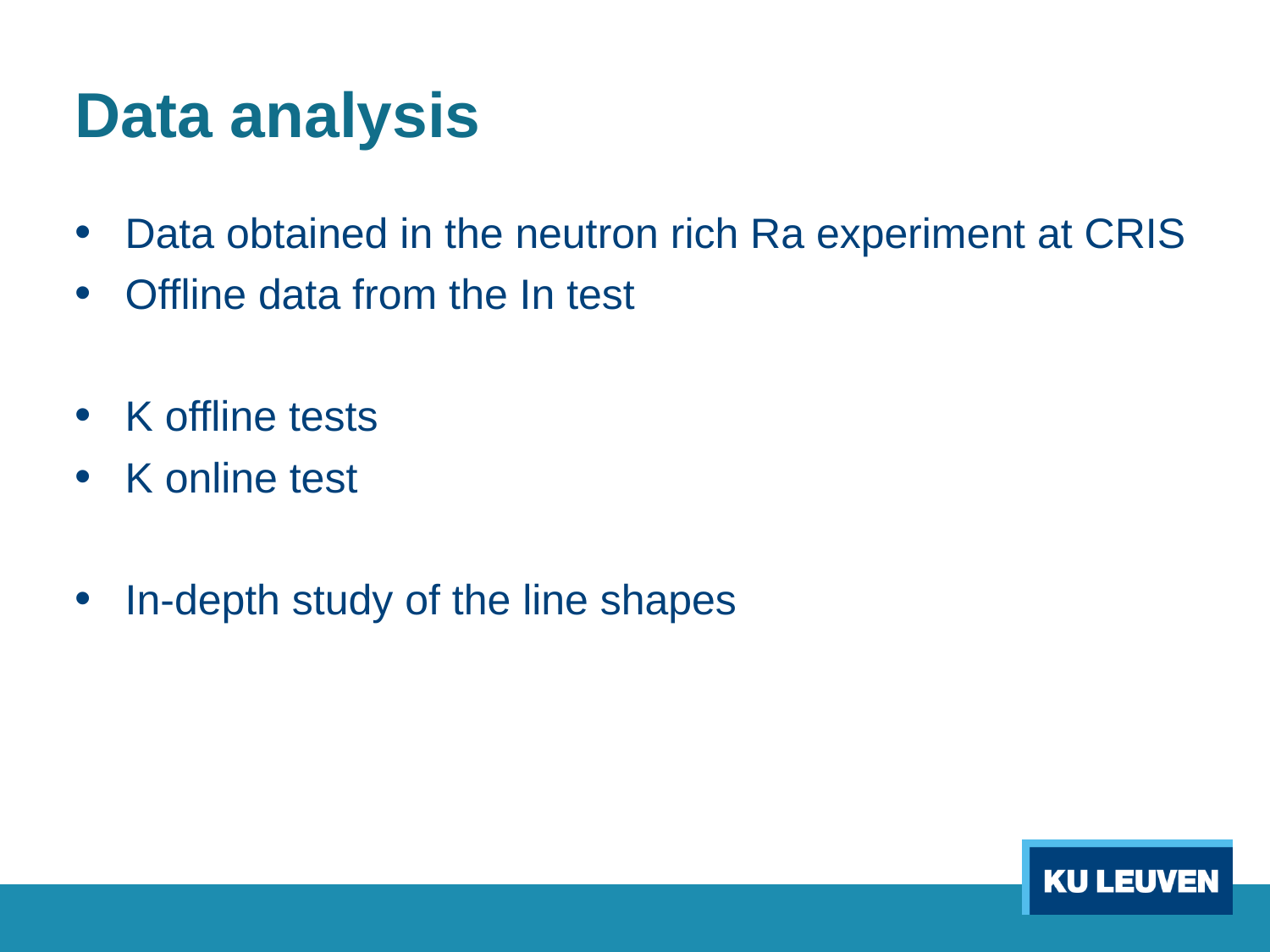

# Data analysis
Data obtained in the neutron rich Ra experiment at CRIS
Offline data from the In test

K offline tests
K online test

In-depth study of the line shapes